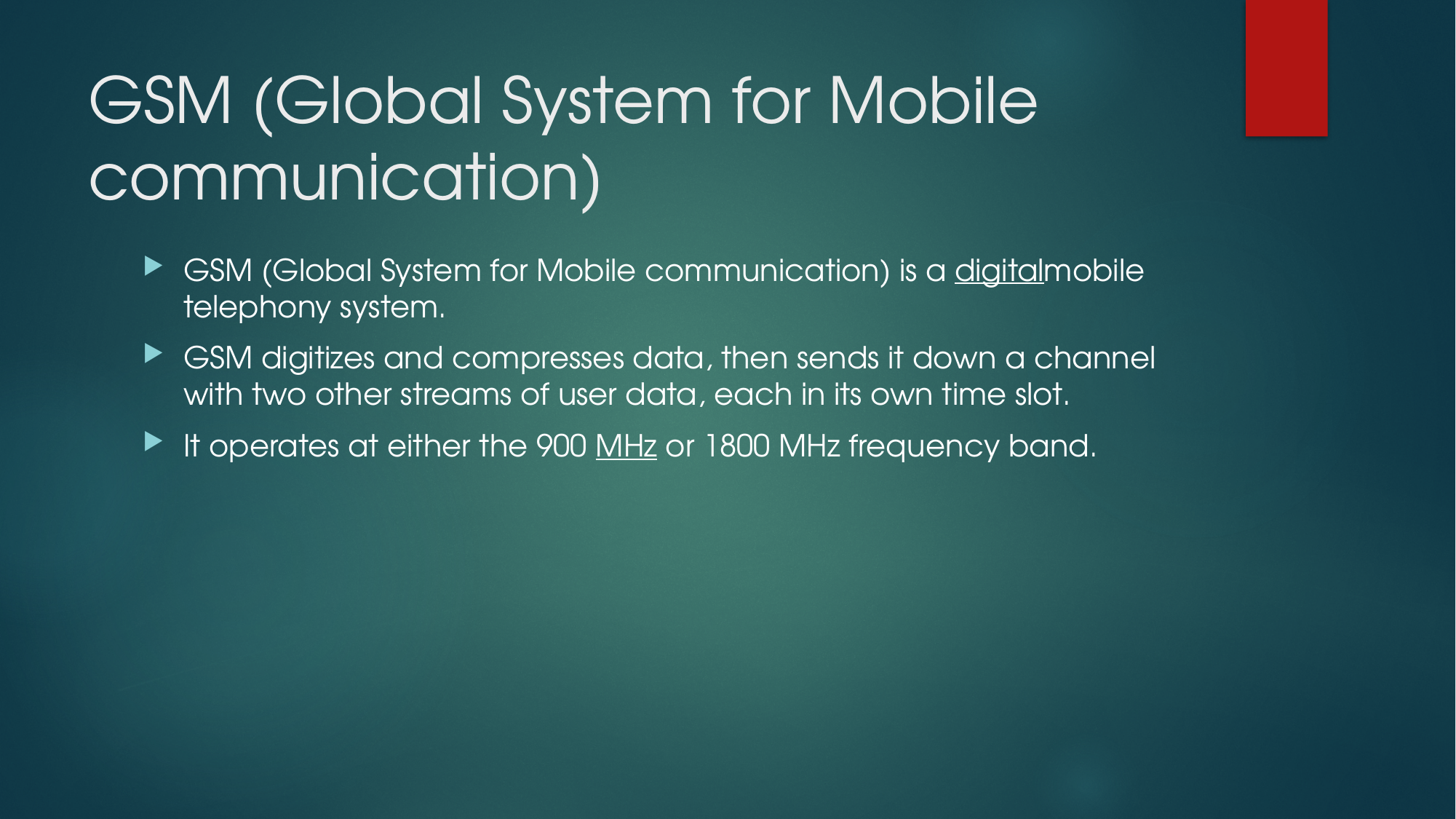

# GSM (Global System for Mobile communication)
GSM (Global System for Mobile communication) is a digitalmobile telephony system.
GSM digitizes and compresses data, then sends it down a channel with two other streams of user data, each in its own time slot.
It operates at either the 900 MHz or 1800 MHz frequency band.